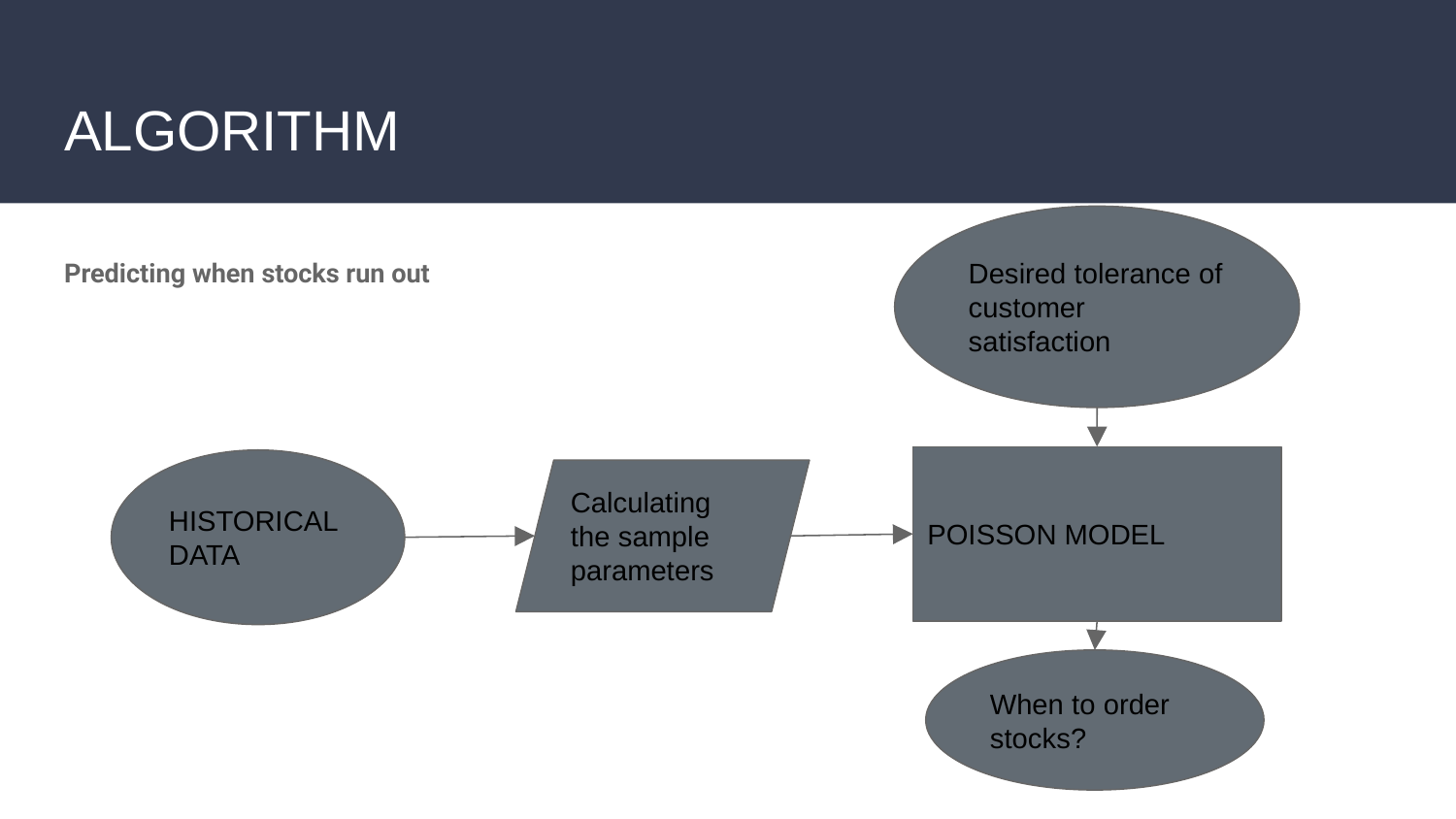

# ALGORITHM
Desired tolerance of customer satisfaction
Predicting when stocks run out
POISSON MODEL
HISTORICAL DATA
Calculating the sample parameters
When to order stocks?